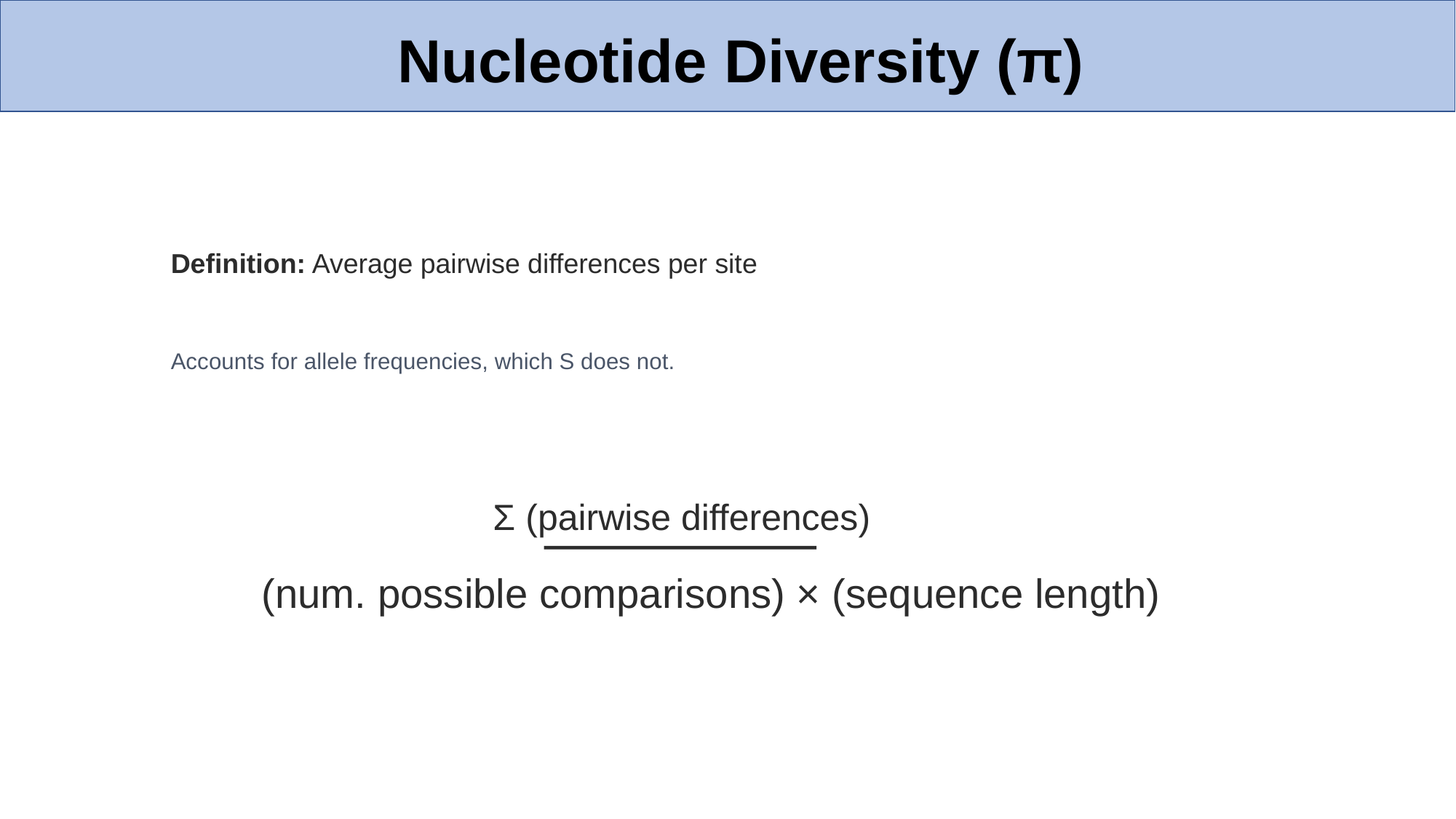

Nucleotide Diversity (π)
Definition: Average pairwise differences per site
Accounts for allele frequencies, which S does not.
Σ (pairwise differences)

(num. possible comparisons) × (sequence length)